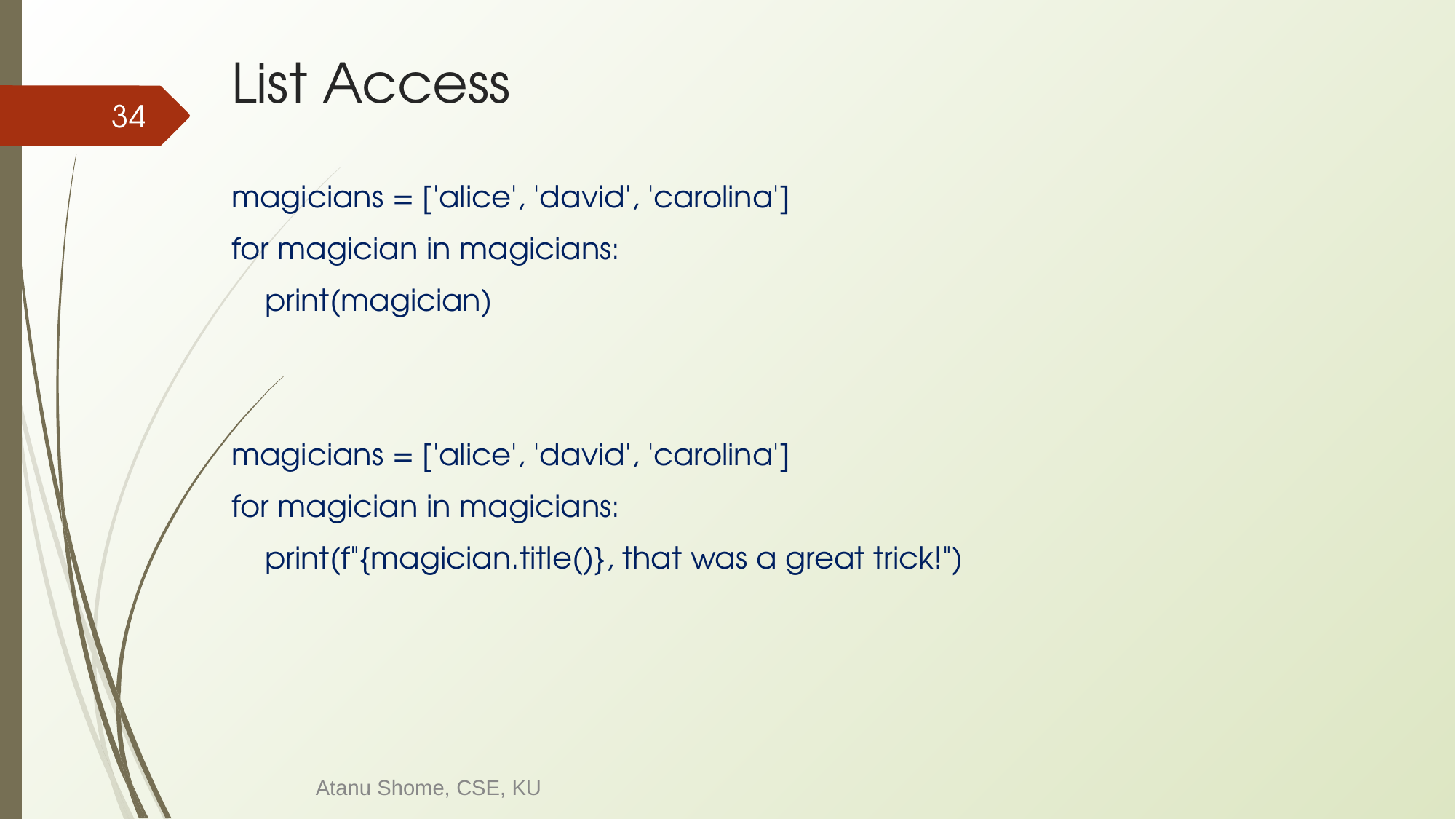

# List Access
34
magicians = ['alice', 'david', 'carolina']
for magician in magicians:
    print(magician)

magicians = ['alice', 'david', 'carolina']
for magician in magicians:
    print(f"{magician.title()}, that was a great trick!")
Atanu Shome, CSE, KU